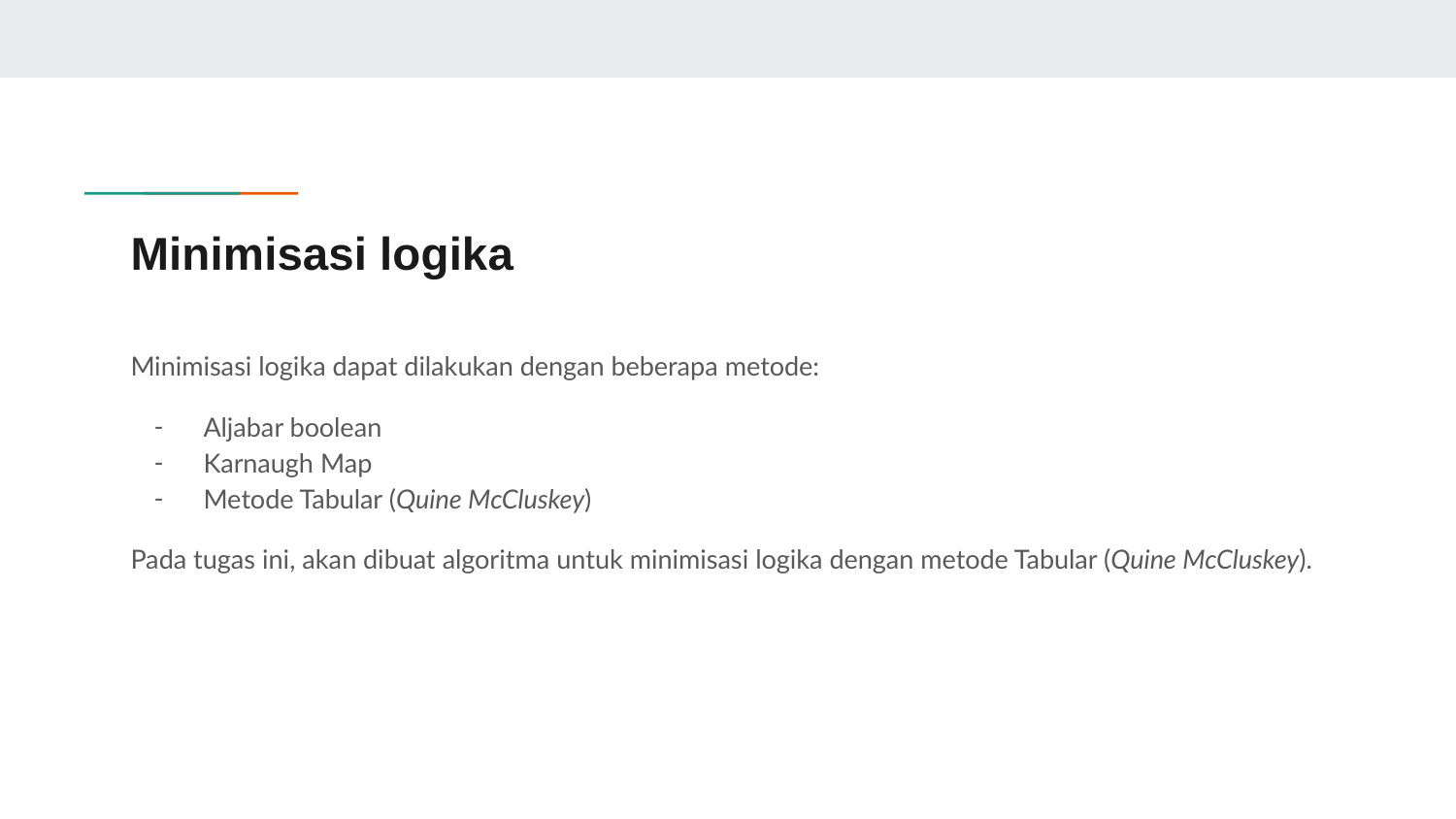

# Minimisasi logika
Minimisasi logika dapat dilakukan dengan beberapa metode:
Aljabar boolean
Karnaugh Map
Metode Tabular (Quine McCluskey)
Pada tugas ini, akan dibuat algoritma untuk minimisasi logika dengan metode Tabular (Quine McCluskey).